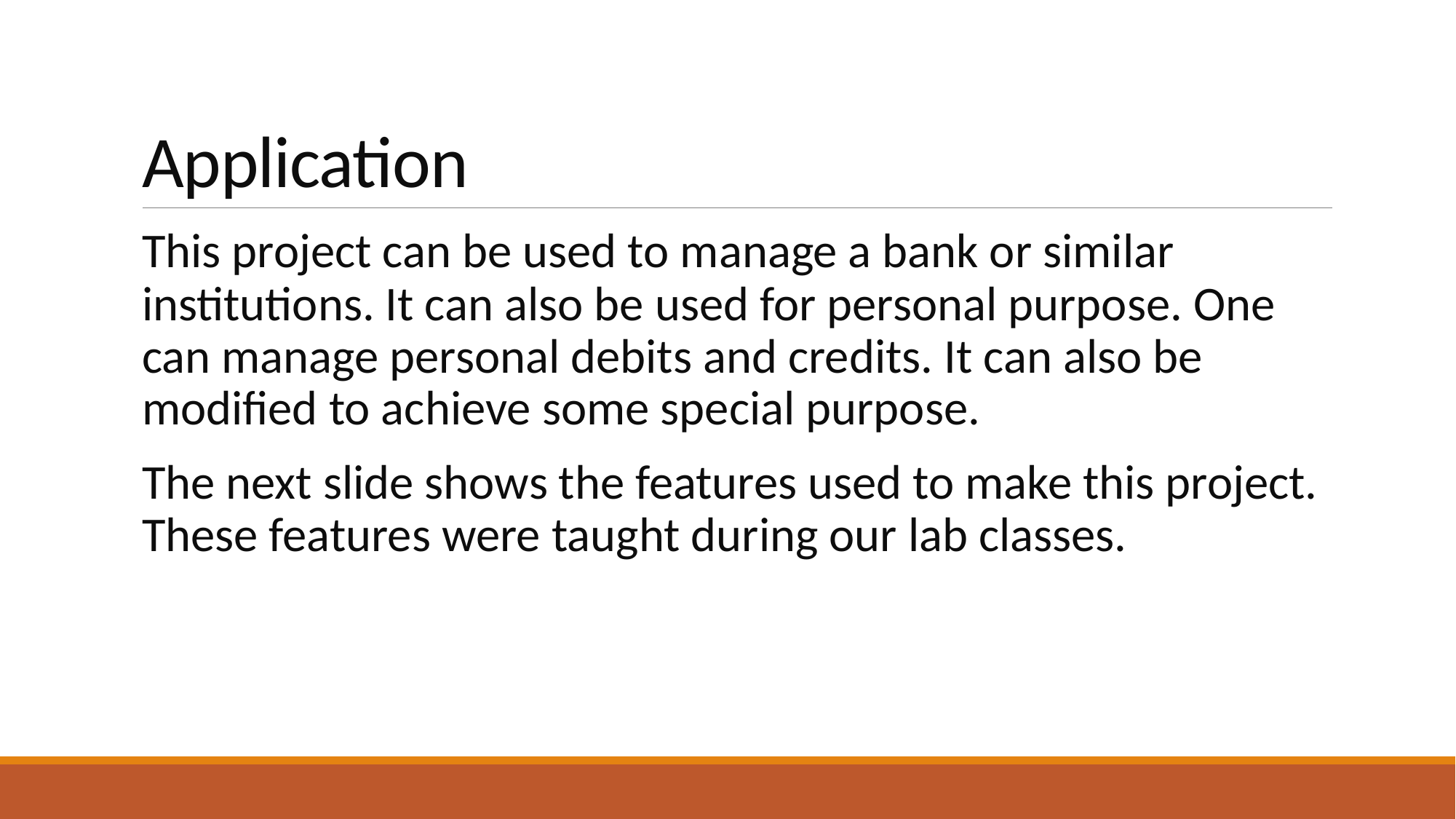

# Application
This project can be used to manage a bank or similar institutions. It can also be used for personal purpose. One can manage personal debits and credits. It can also be modified to achieve some special purpose.
The next slide shows the features used to make this project. These features were taught during our lab classes.